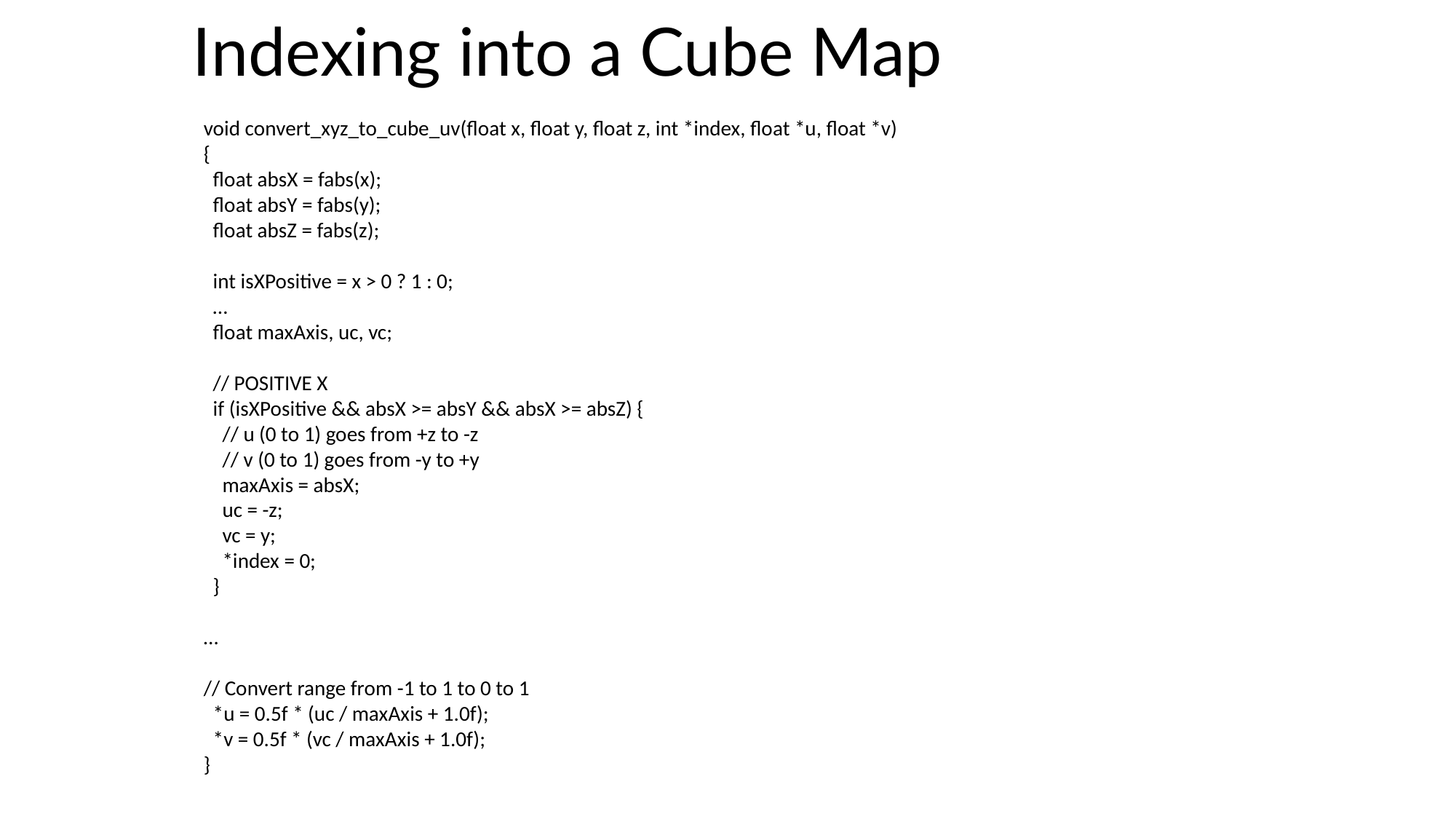

# Indexing into a Cube Map
void convert_xyz_to_cube_uv(float x, float y, float z, int *index, float *u, float *v)
{
  float absX = fabs(x);
  float absY = fabs(y);
  float absZ = fabs(z);

  int isXPositive = x > 0 ? 1 : 0;
  …
  float maxAxis, uc, vc;

  // POSITIVE X
  if (isXPositive && absX >= absY && absX >= absZ) {
    // u (0 to 1) goes from +z to -z
    // v (0 to 1) goes from -y to +y
    maxAxis = absX;
    uc = -z;
    vc = y;
    *index = 0;
  }
…
// Convert range from -1 to 1 to 0 to 1
  *u = 0.5f * (uc / maxAxis + 1.0f);
  *v = 0.5f * (vc / maxAxis + 1.0f);
}